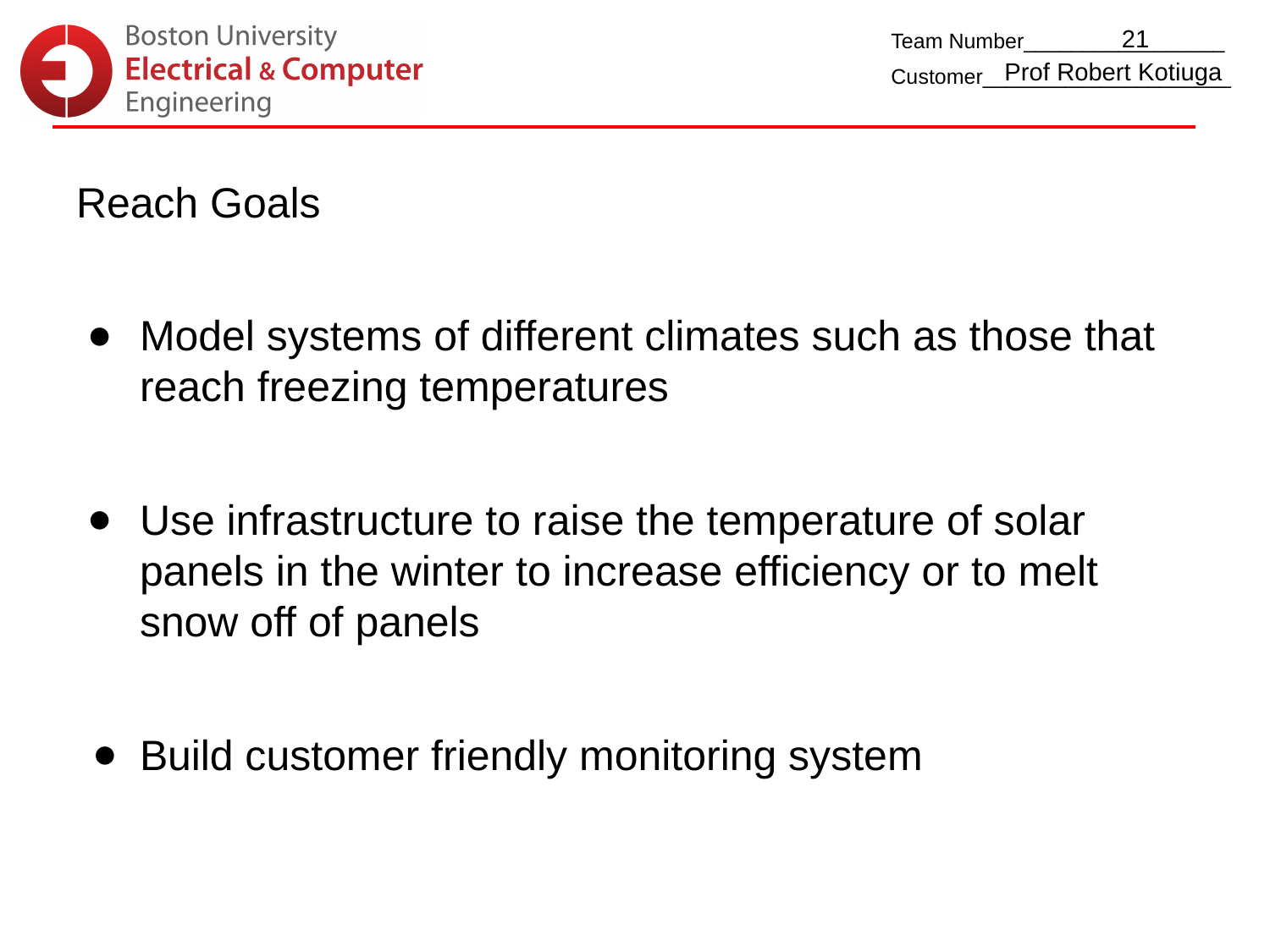

21
Prof Robert Kotiuga

Reach Goals

Model systems of different climates such as those that reach freezing temperatures

Use infrastructure to raise the temperature of solar panels in the winter to increase efficiency or to melt snow off of panels

Build customer friendly monitoring system